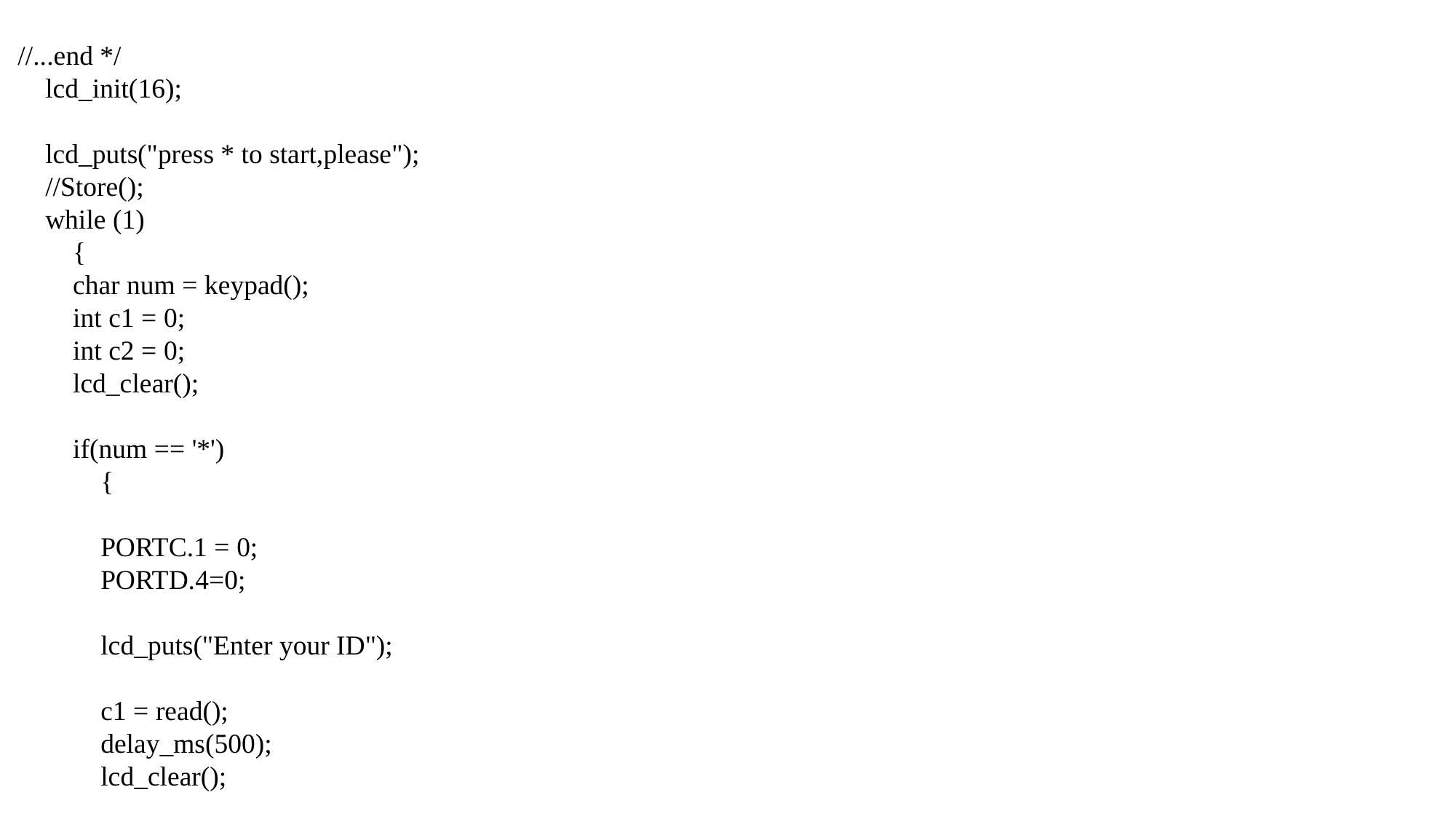

//...end */
    lcd_init(16);

    lcd_puts("press * to start,please");
    //Store();
    while (1)
        {
        char num = keypad();
        int c1 = 0;
        int c2 = 0;
        lcd_clear();

        if(num == '*')
            {

            PORTC.1 = 0;
            PORTD.4=0;

            lcd_puts("Enter your ID");

            c1 = read();
            delay_ms(500);
            lcd_clear();